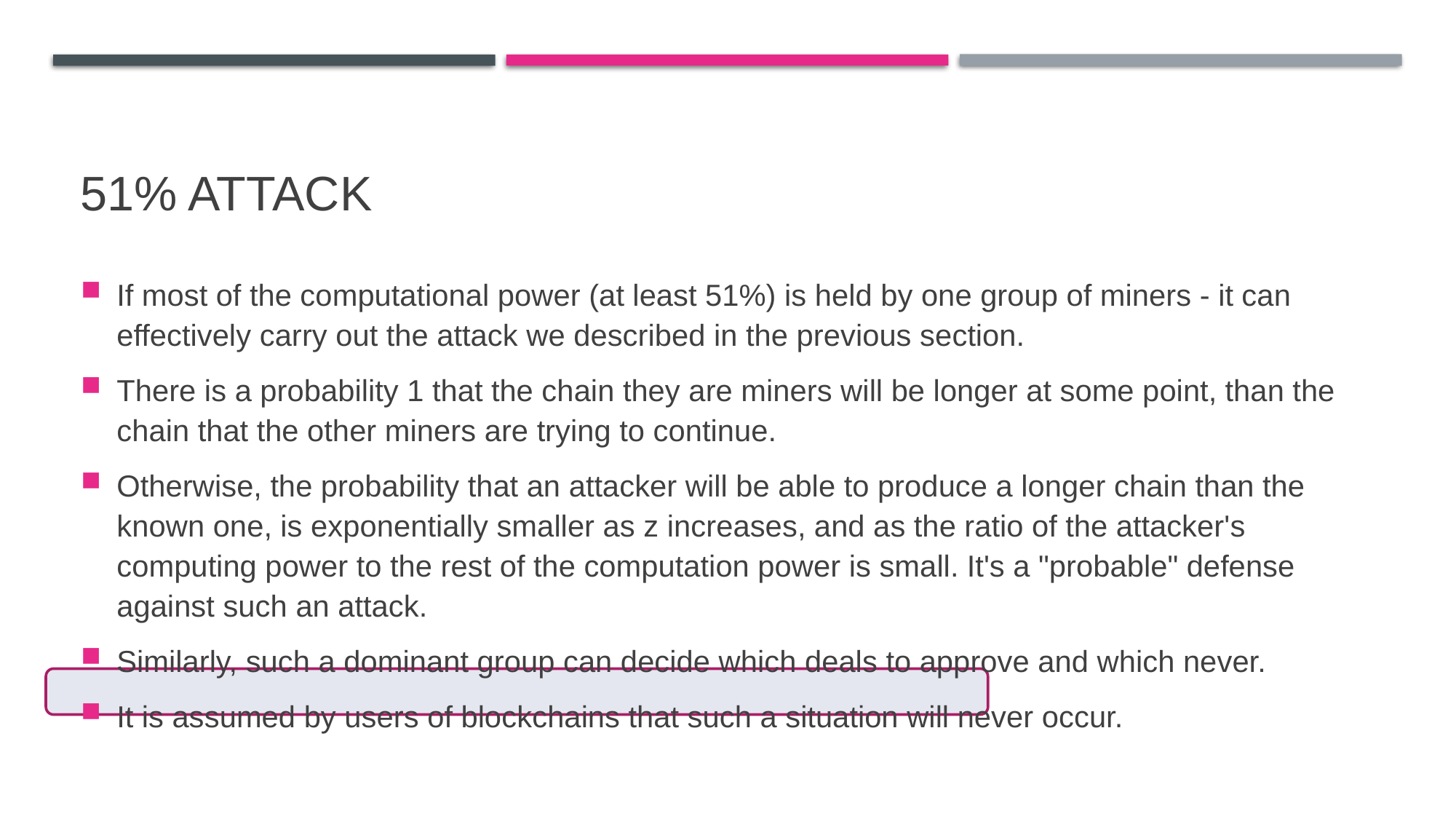

# 51% attack
If most of the computational power (at least 51%) is held by one group of miners - it can effectively carry out the attack we described in the previous section.
There is a probability 1 that the chain they are miners will be longer at some point, than the chain that the other miners are trying to continue.
Otherwise, the probability that an attacker will be able to produce a longer chain than the known one, is exponentially smaller as z increases, and as the ratio of the attacker's computing power to the rest of the computation power is small. It's a "probable" defense against such an attack.
Similarly, such a dominant group can decide which deals to approve and which never.
It is assumed by users of blockchains that such a situation will never occur.